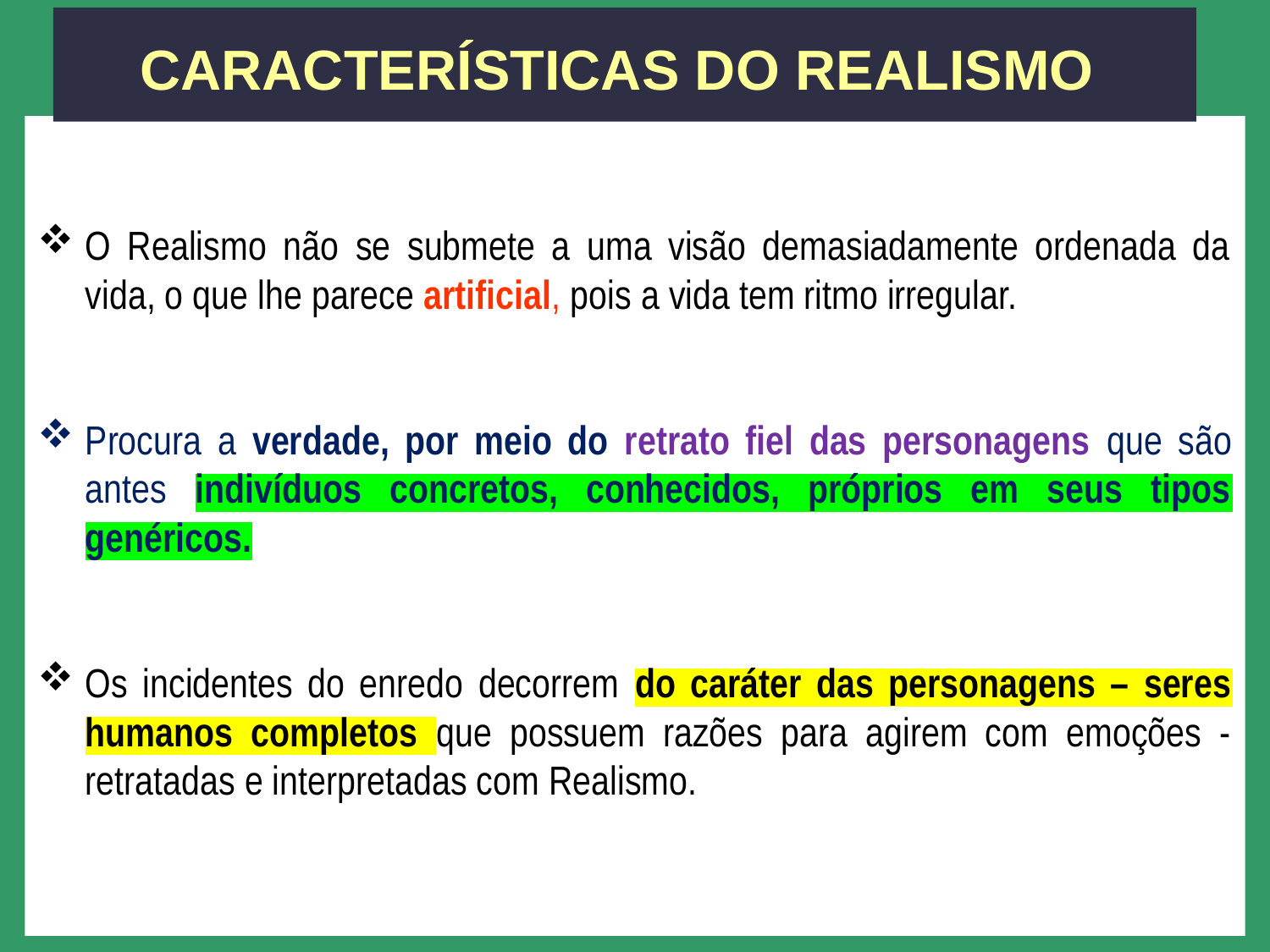

# CARACTERÍSTICAS DO REALISMO

O Realismo não se submete a uma visão demasiadamente ordenada da vida, o que lhe parece artificial, pois a vida tem ritmo irregular.

Procura a verdade, por meio do retrato fiel das personagens que são antes indivíduos concretos, conhecidos, próprios em seus tipos genéricos.

Os incidentes do enredo decorrem do caráter das personagens – seres humanos completos que possuem razões para agirem com emoções - retratadas e interpretadas com Realismo.